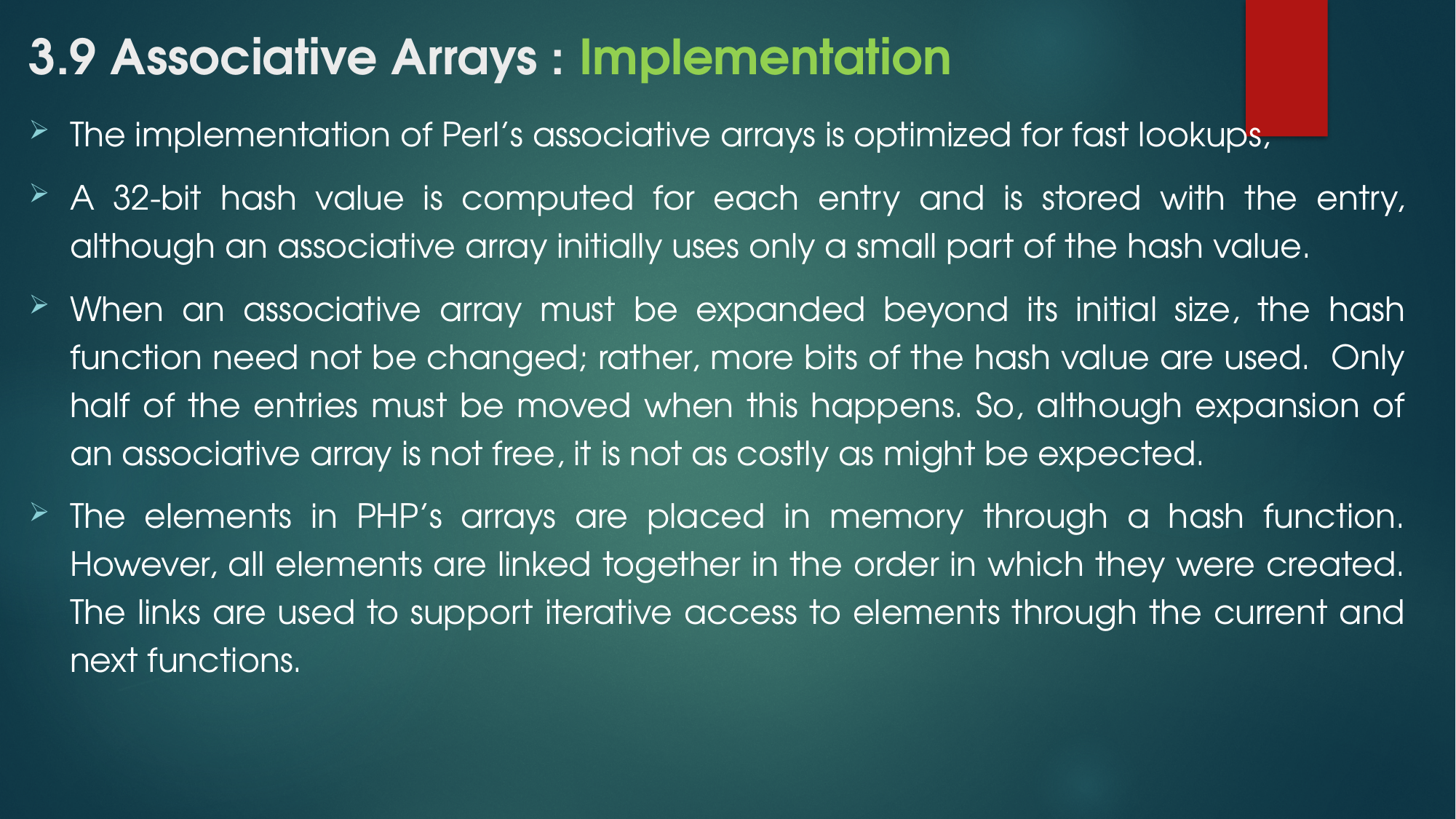

# 3.9 Associative Arrays : Implementation
The implementation of Perl’s associative arrays is optimized for fast lookups,
A 32-bit hash value is computed for each entry and is stored with the entry, although an associative array initially uses only a small part of the hash value.
When an associative array must be expanded beyond its initial size, the hash function need not be changed; rather, more bits of the hash value are used.  Only half of the entries must be moved when this happens. So, although expansion of an associative array is not free, it is not as costly as might be expected.
The elements in PHP’s arrays are placed in memory through a hash function. However, all elements are linked together in the order in which they were created. The links are used to support iterative access to elements through the current and next functions.